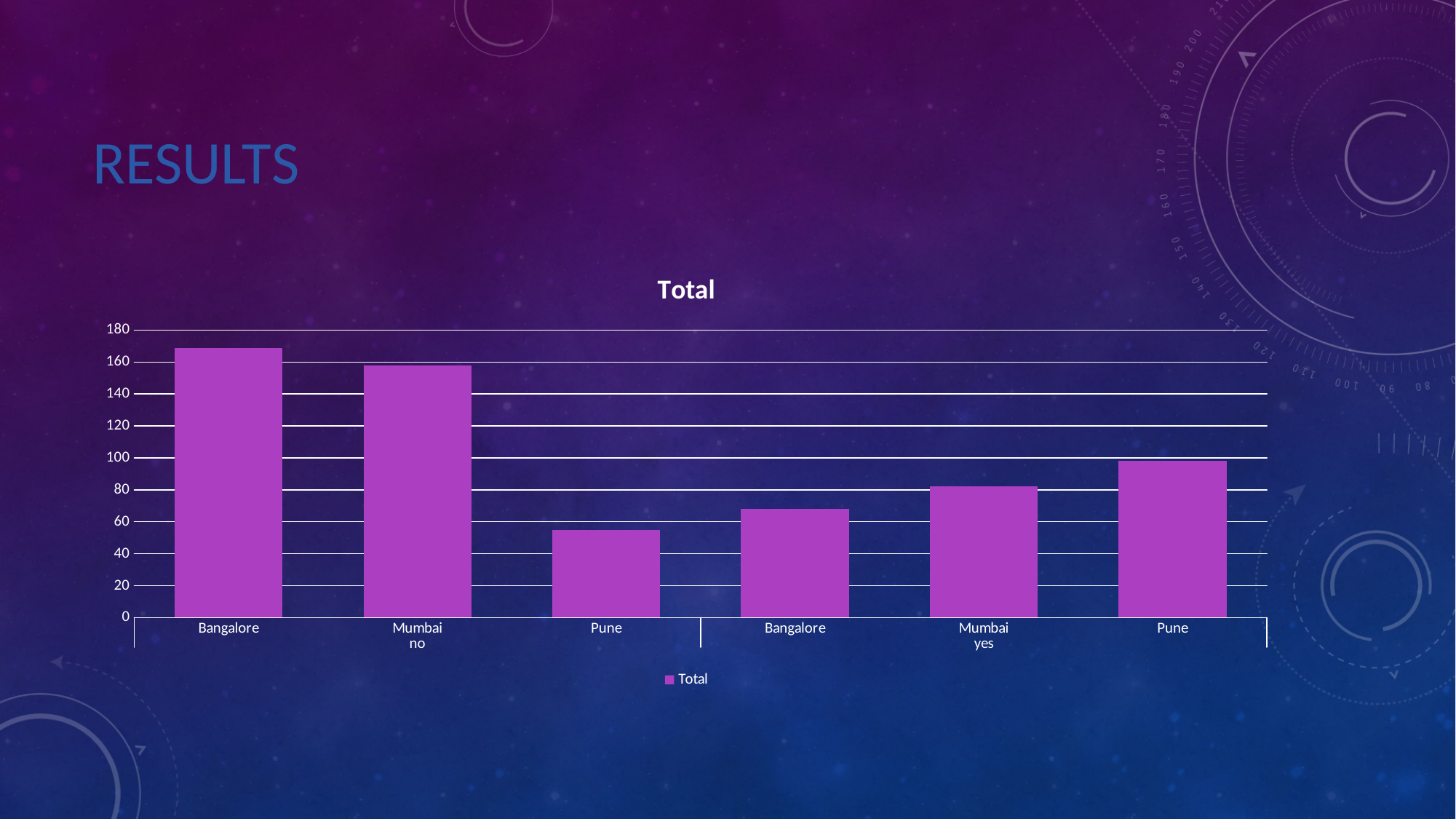

# RESULTS

### Chart:

| Category | Total |
|---|---|
| Bangalore | 169.0 |
| Mumbai | 158.0 |
| Pune | 55.0 |
| Bangalore | 68.0 |
| Mumbai | 82.0 |
| Pune | 98.0 |